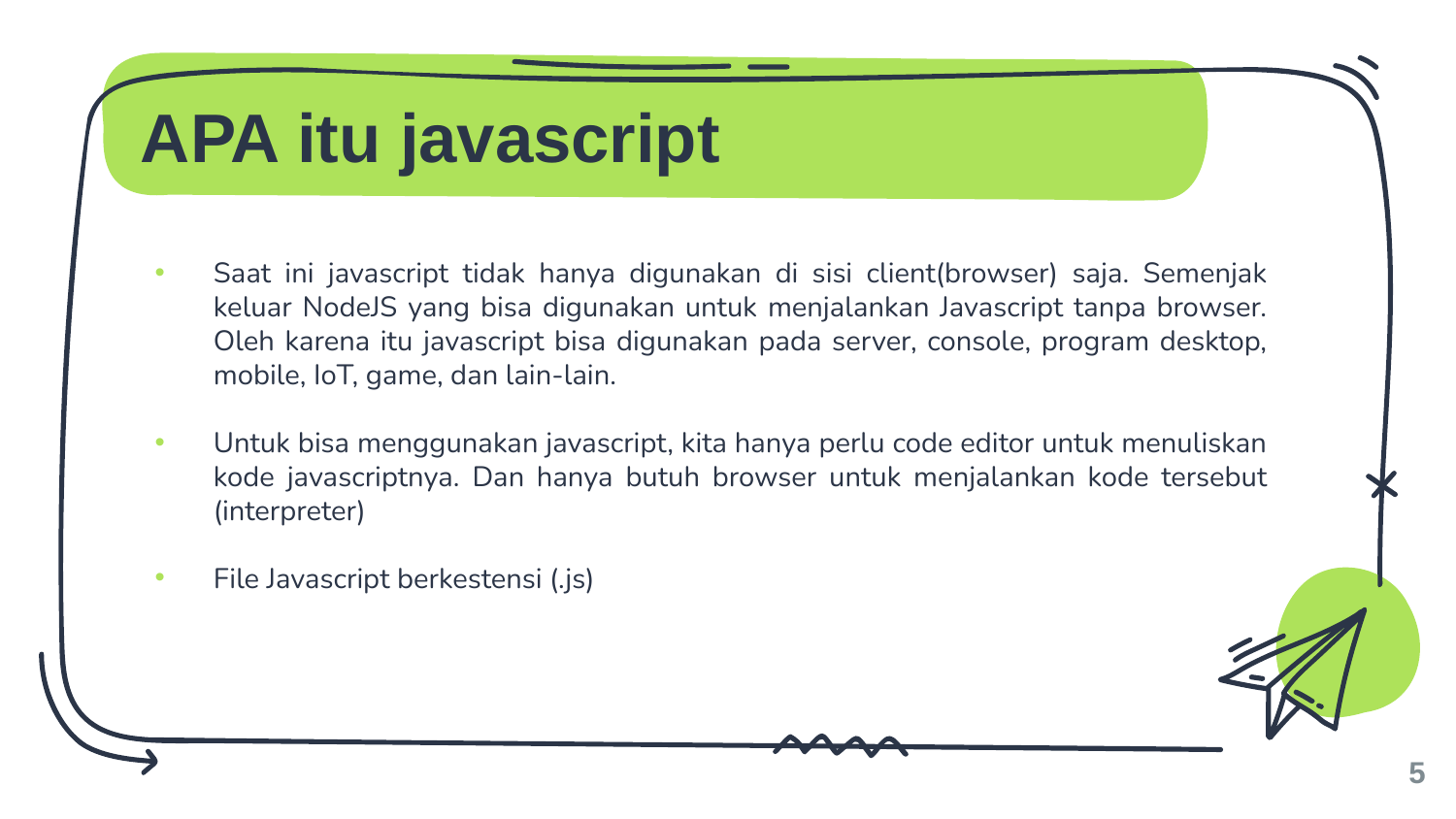

# APA itu javascript

Saat ini javascript tidak hanya digunakan di sisi client(browser) saja. Semenjak keluar NodeJS yang bisa digunakan untuk menjalankan Javascript tanpa browser. Oleh karena itu javascript bisa digunakan pada server, console, program desktop, mobile, IoT, game, dan lain-lain.

Untuk bisa menggunakan javascript, kita hanya perlu code editor untuk menuliskan kode javascriptnya. Dan hanya butuh browser untuk menjalankan kode tersebut (interpreter)

File Javascript berkestensi (.js)

5